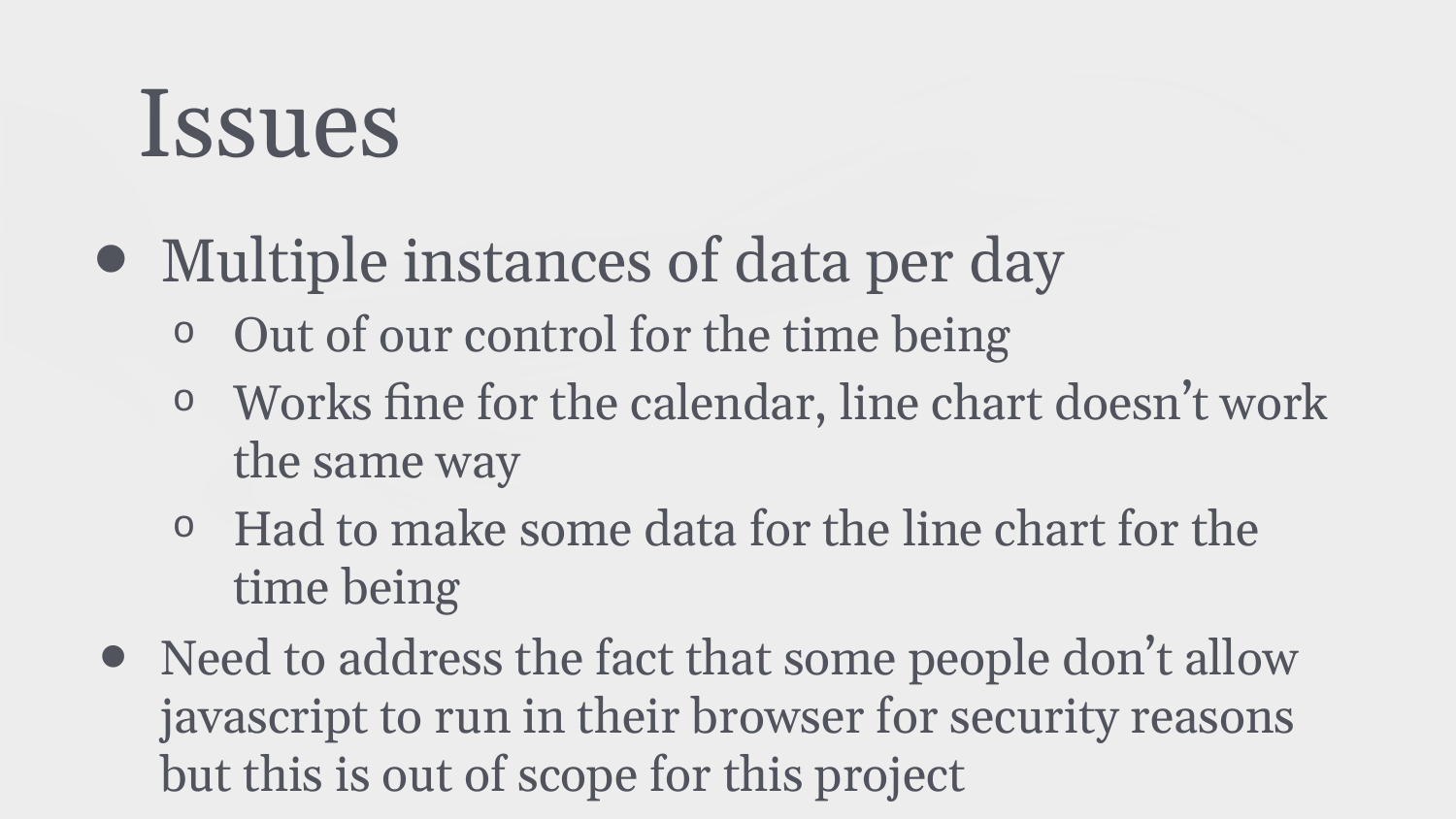

# Issues
Multiple instances of data per day
Out of our control for the time being
Works fine for the calendar, line chart doesn’t work the same way
Had to make some data for the line chart for the time being
Need to address the fact that some people don’t allow javascript to run in their browser for security reasons but this is out of scope for this project